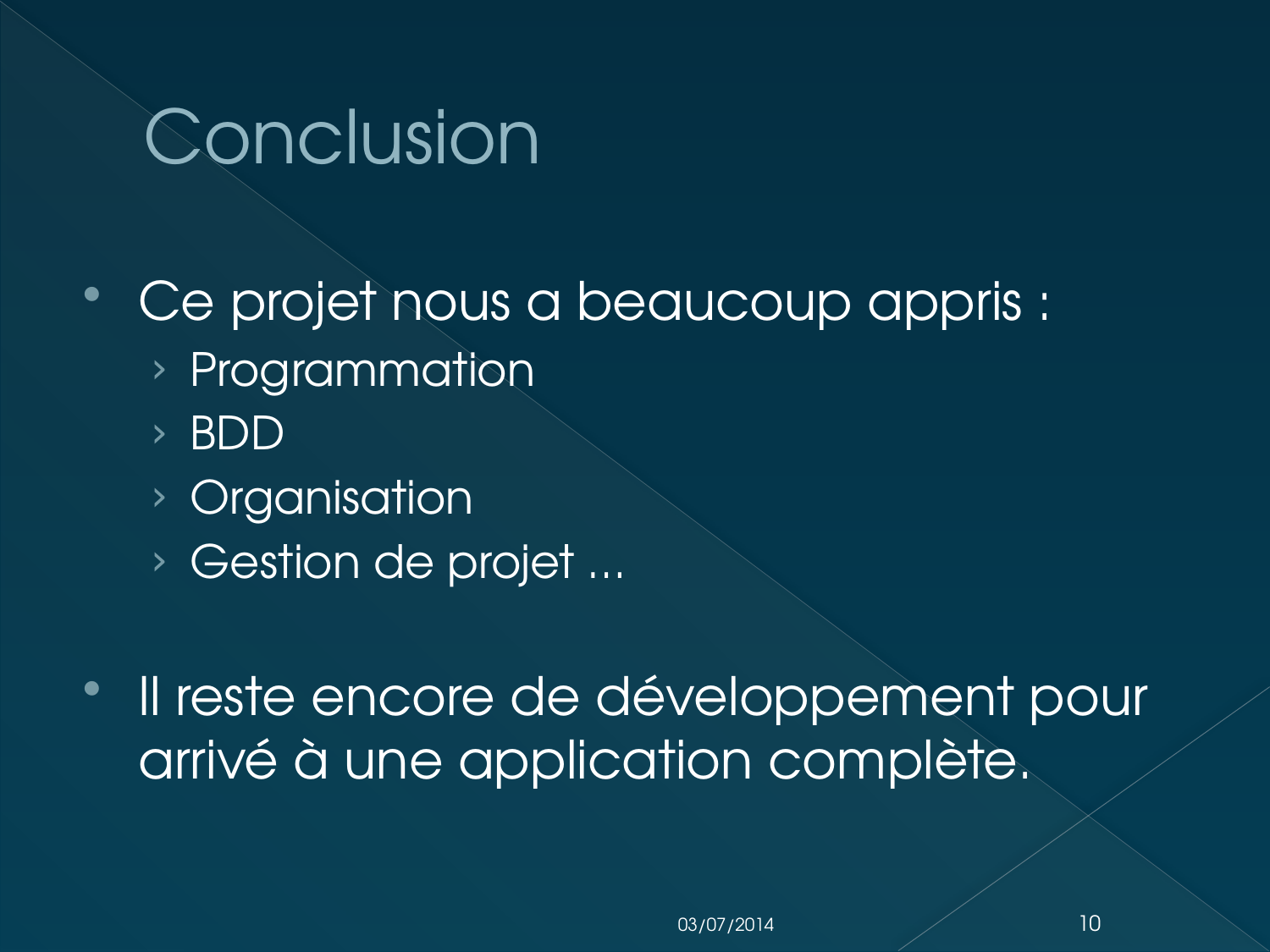

# Conclusion
Ce projet nous a beaucoup appris :
Programmation
BDD
Organisation
Gestion de projet …

Il reste encore de développement pour arrivé à une application complète.

03/07/2014
10